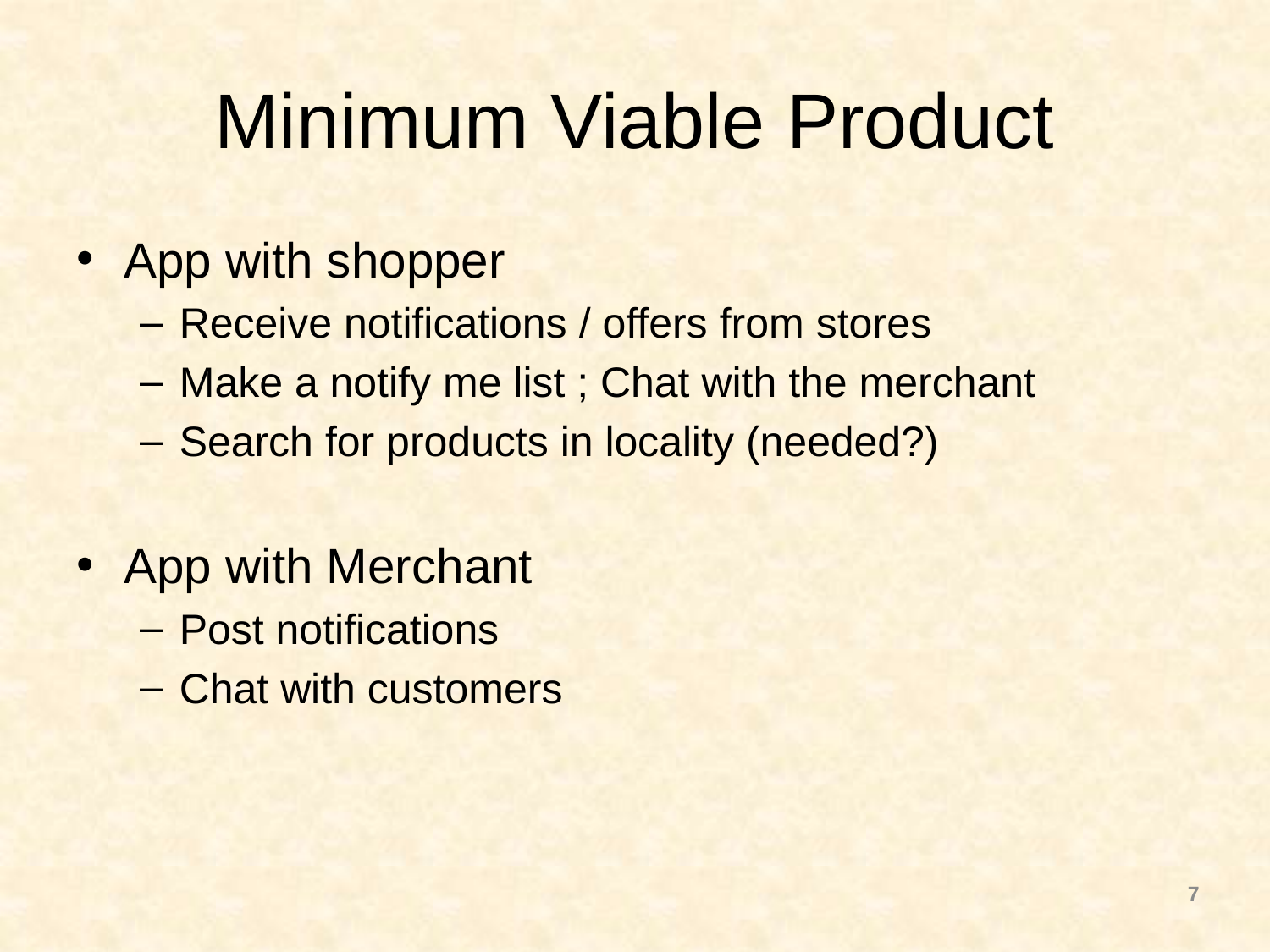

# Minimum Viable Product
App with shopper
Receive notifications / offers from stores
Make a notify me list ; Chat with the merchant
Search for products in locality (needed?)

App with Merchant
Post notifications
Chat with customers
7